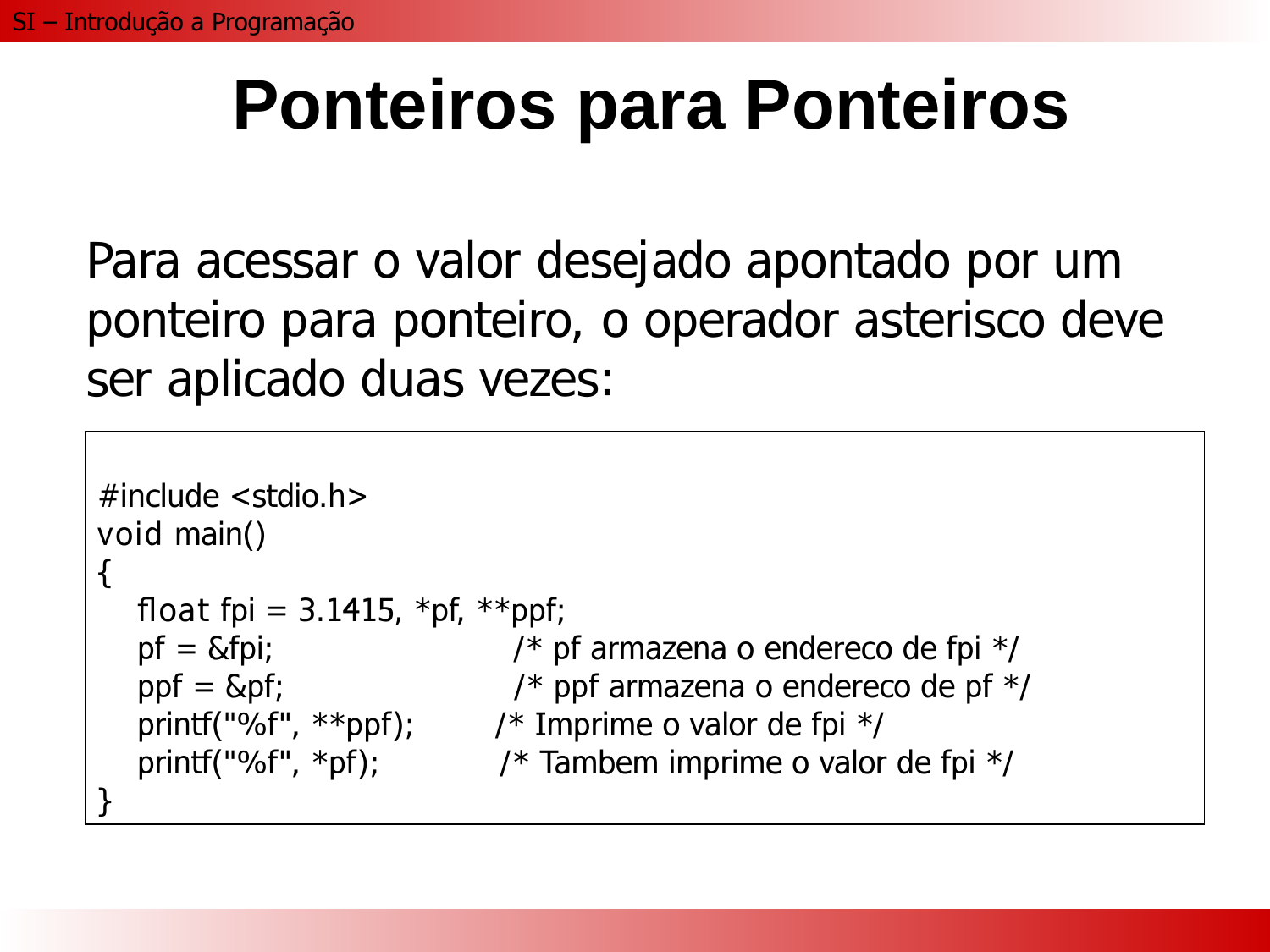

# Ponteiros para Ponteiros
Para acessar o valor desejado apontado por um ponteiro para ponteiro, o operador asterisco deve ser aplicado duas vezes:

#include <stdio.h>
void main()
{
    float fpi = 3.1415, *pf, **ppf;
    pf = &fpi;                        /* pf armazena o endereco de fpi */
    ppf = &pf;                       /* ppf armazena o endereco de pf */
    printf("%f", **ppf);        /* Imprime o valor de fpi */
    printf("%f", *pf);            /* Tambem imprime o valor de fpi */
}